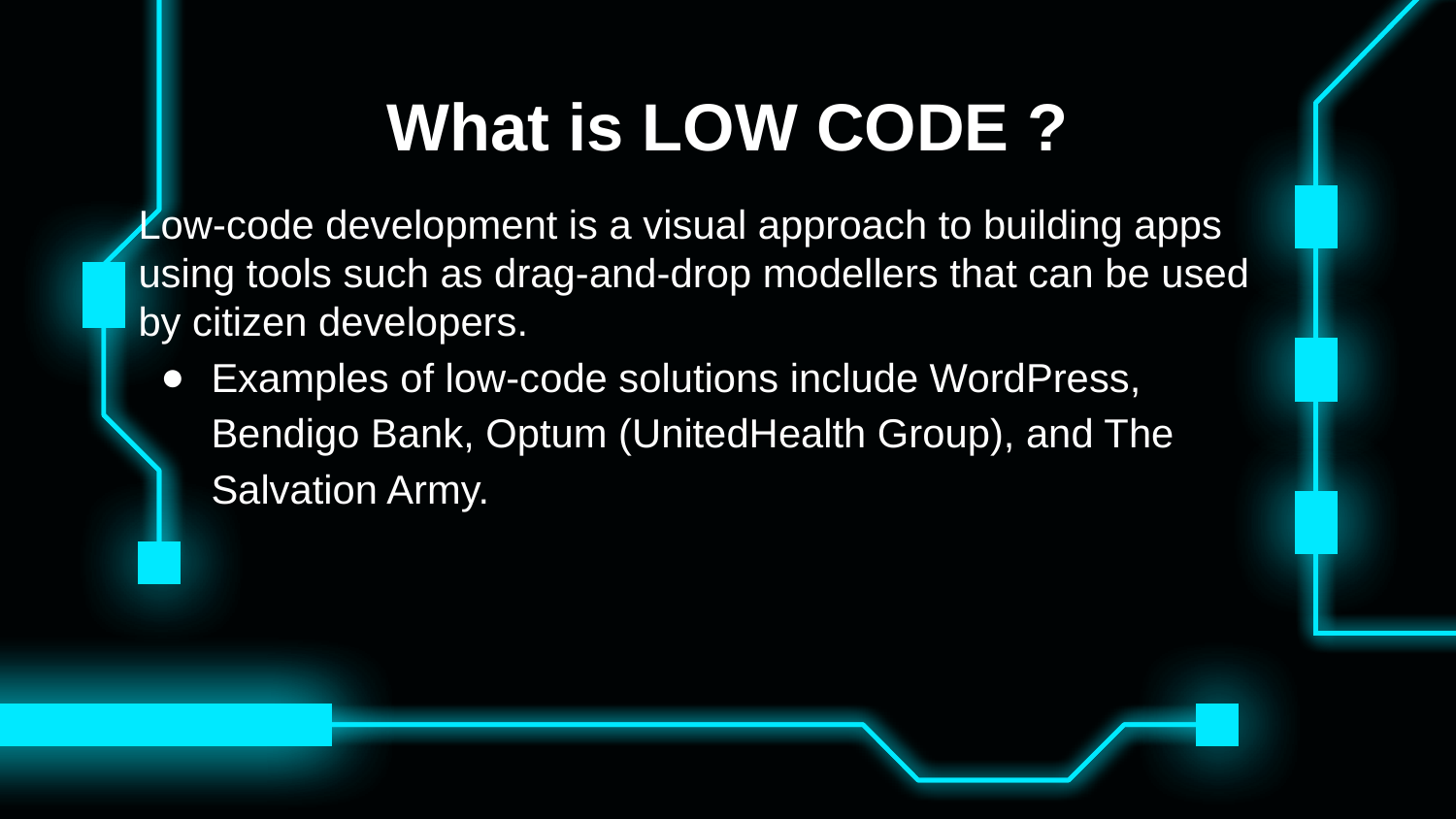

# What is LOW CODE ?
Low-code development is a visual approach to building apps using tools such as drag-and-drop modellers that can be used by citizen developers.
Examples of low-code solutions include WordPress, Bendigo Bank, Optum (UnitedHealth Group), and The Salvation Army.